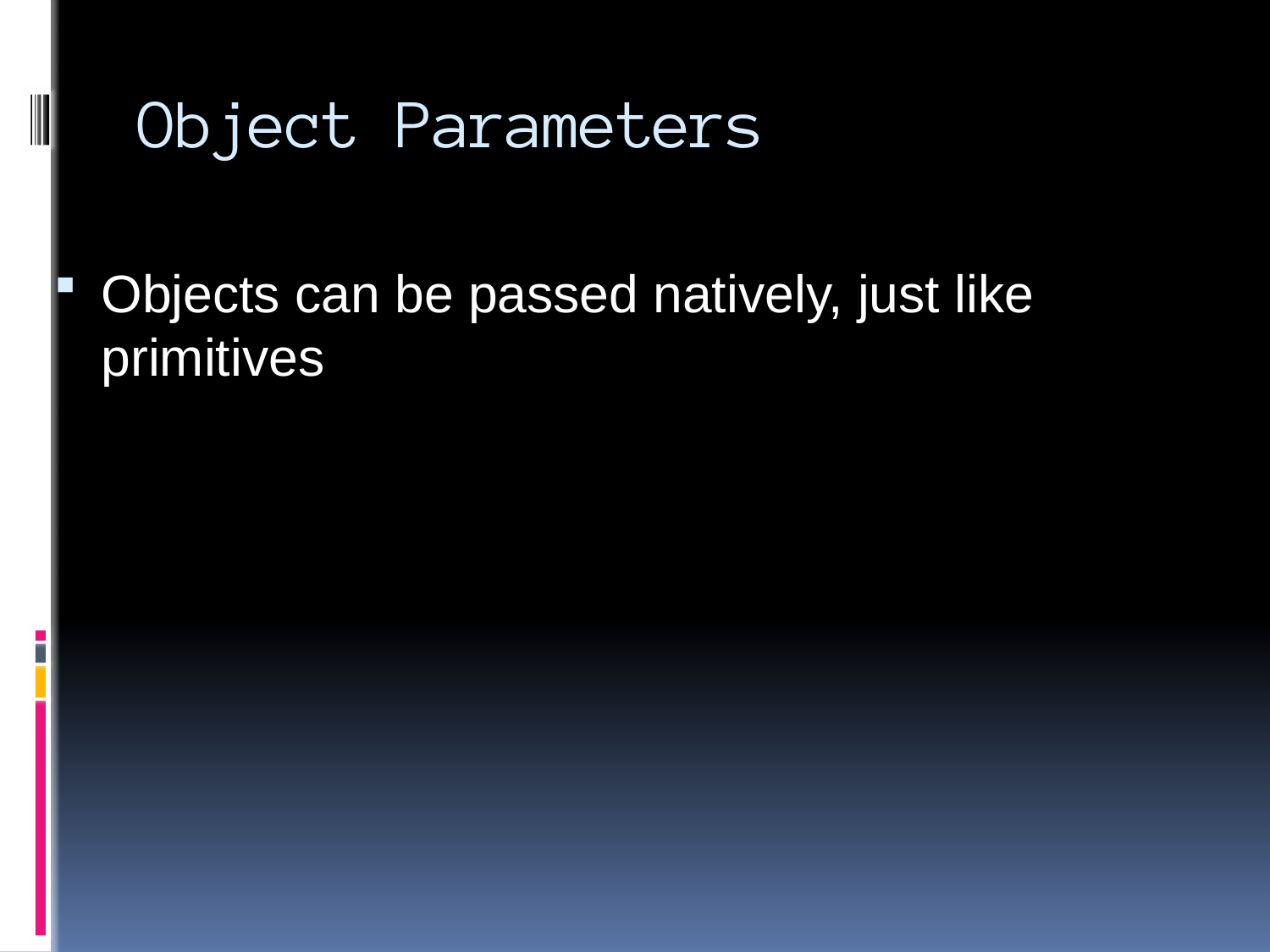

# Object Parameters
Objects can be passed natively, just like primitives